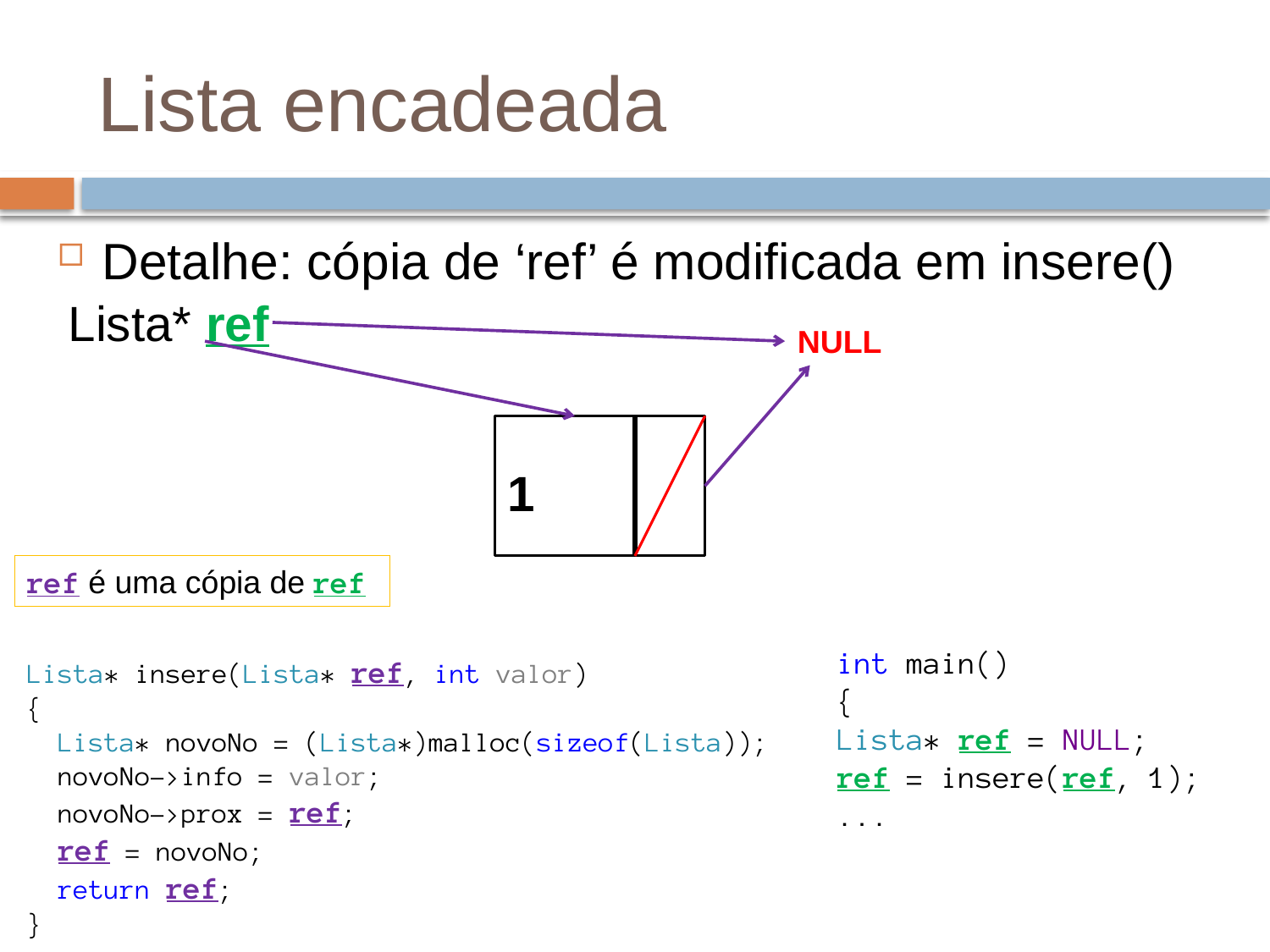

# Lista encadeada
Detalhe: cópia de ‘ref’ é modificada em insere()

Lista* ref
NULL

1
ref é uma cópia de ref
int main()
{
Lista* ref = NULL;
ref = insere(ref, 1);
...
Lista* insere(Lista* ref, int valor)
{
  Lista* novoNo = (Lista*)malloc(sizeof(Lista));
  novoNo->info = valor;
  novoNo->prox = ref;
  ref = novoNo;
  return ref;
}